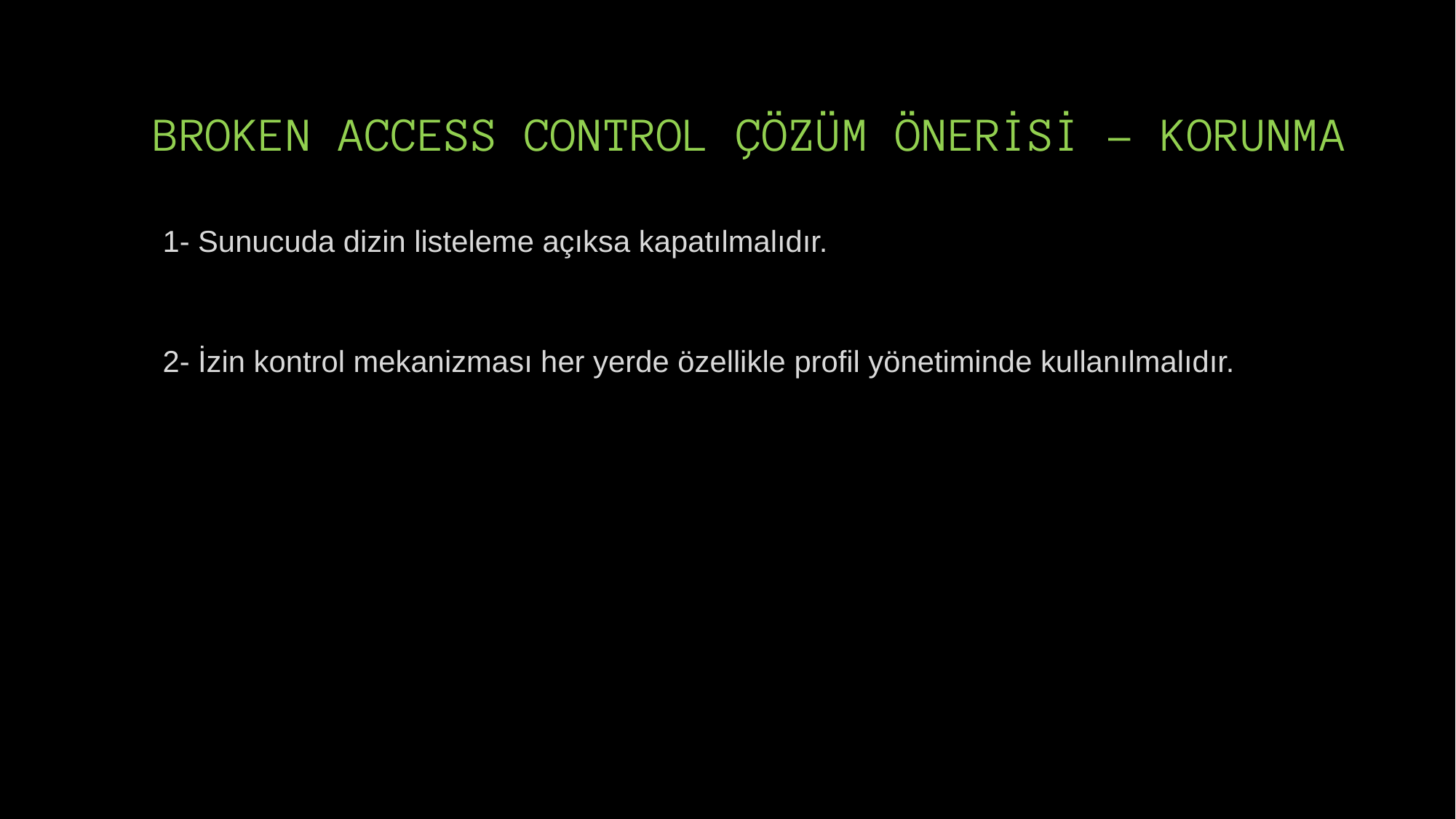

# BROKEN ACCESS CONTROL ÇÖZÜM ÖNERİSİ - KORUNMA
1- Sunucuda dizin listeleme açıksa kapatılmalıdır.

2- İzin kontrol mekanizması her yerde özellikle profil yönetiminde kullanılmalıdır.